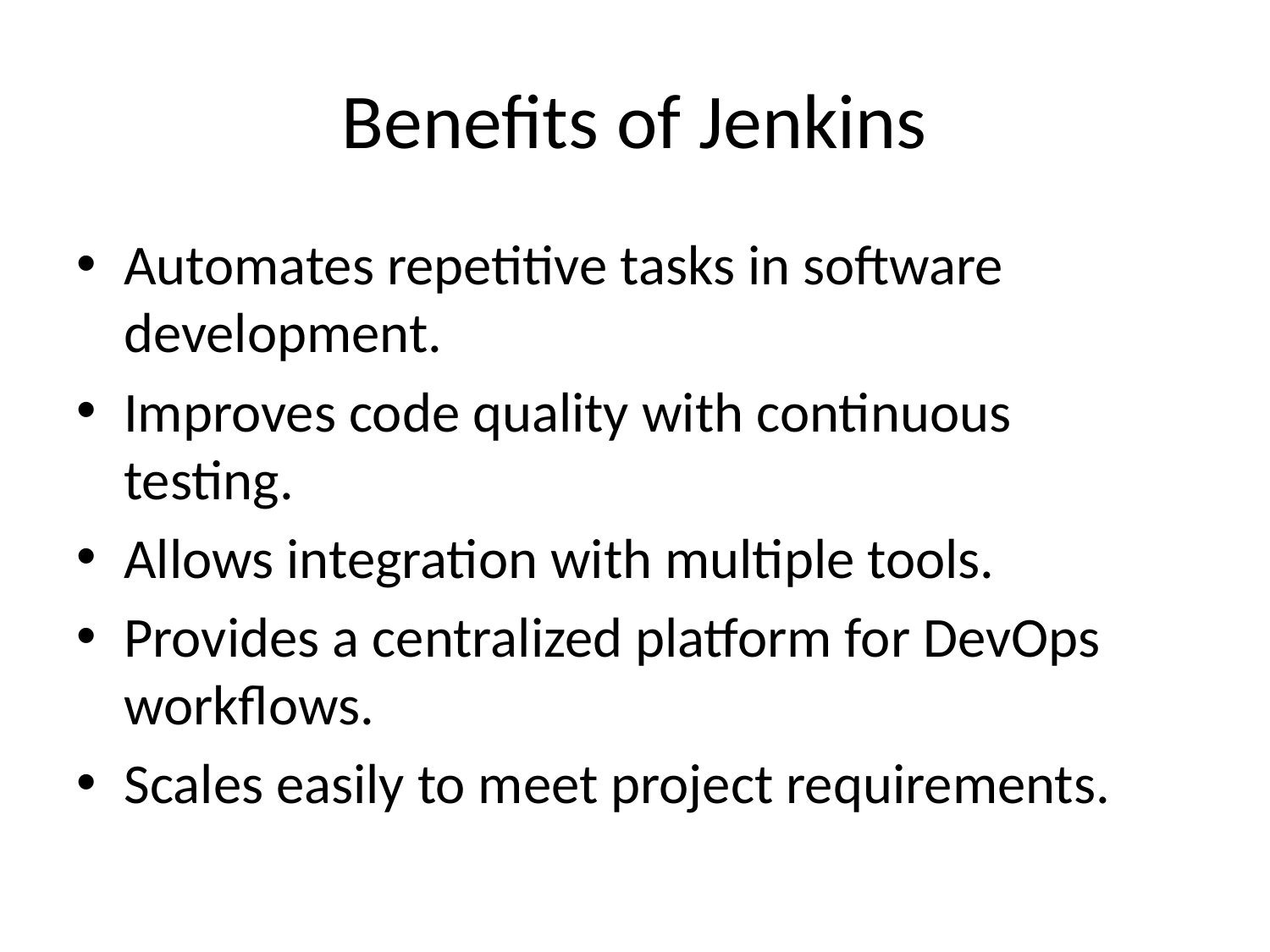

# Benefits of Jenkins
Automates repetitive tasks in software development.
Improves code quality with continuous testing.
Allows integration with multiple tools.
Provides a centralized platform for DevOps workflows.
Scales easily to meet project requirements.